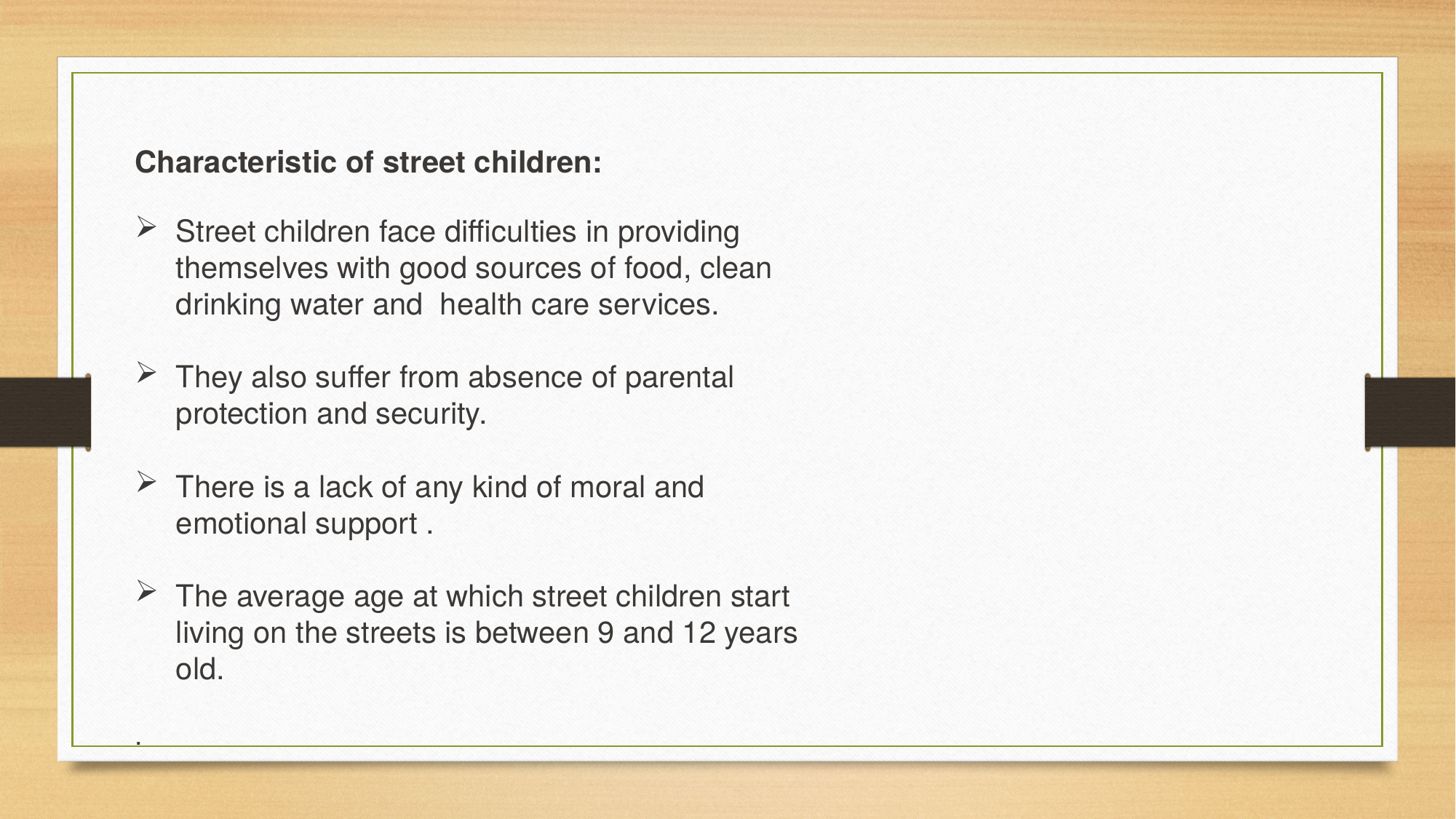

Characteristic of street children:

Street children face difficulties in providing themselves with good sources of food, clean drinking water and  health care services.

They also suffer from absence of parental protection and security.

There is a lack of any kind of moral and emotional support .

The average age at which street children start living on the streets is between 9 and 12 years old.

.